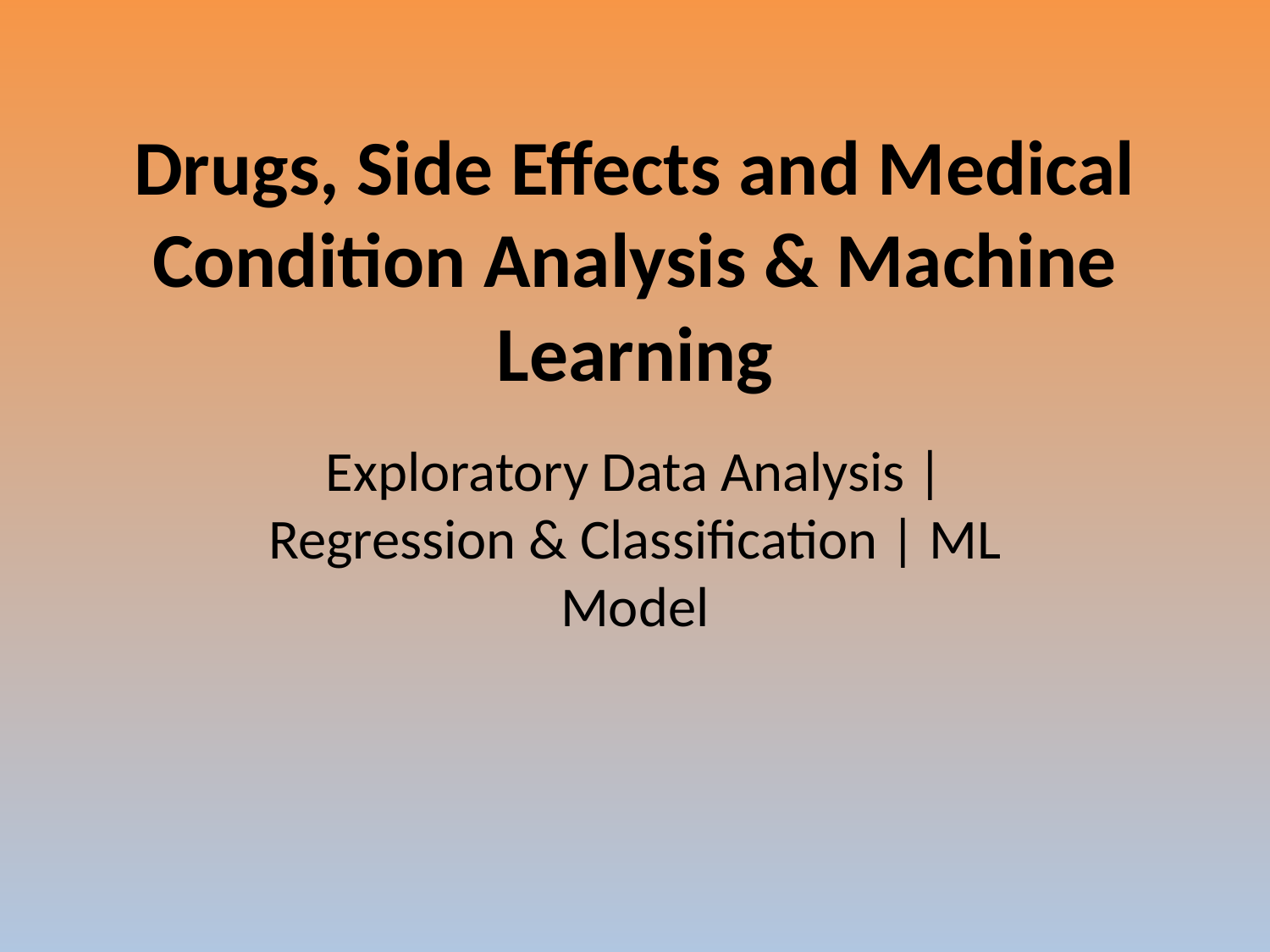

# Drugs, Side Effects and Medical Condition Analysis & Machine Learning
Exploratory Data Analysis | Regression & Classification | ML Model